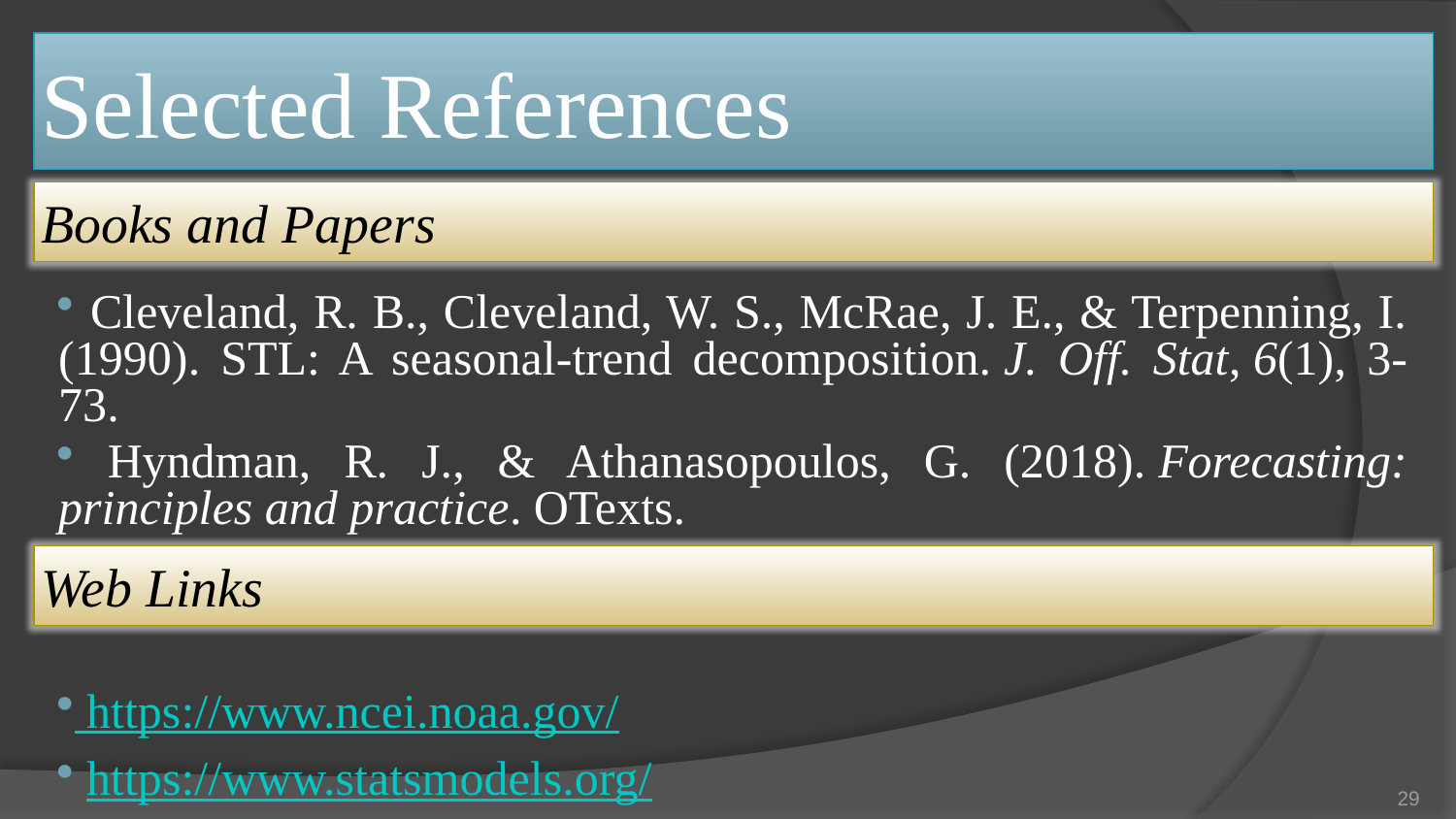

# Selected References
Books and Papers
 Cleveland, R. B., Cleveland, W. S., McRae, J. E., & Terpenning, I. (1990). STL: A seasonal-trend decomposition. J. Off. Stat, 6(1), 3-73.
 Hyndman, R. J., & Athanasopoulos, G. (2018). Forecasting: principles and practice. OTexts.

 https://www.ncei.noaa.gov/
 https://www.statsmodels.org/

Web Links
29